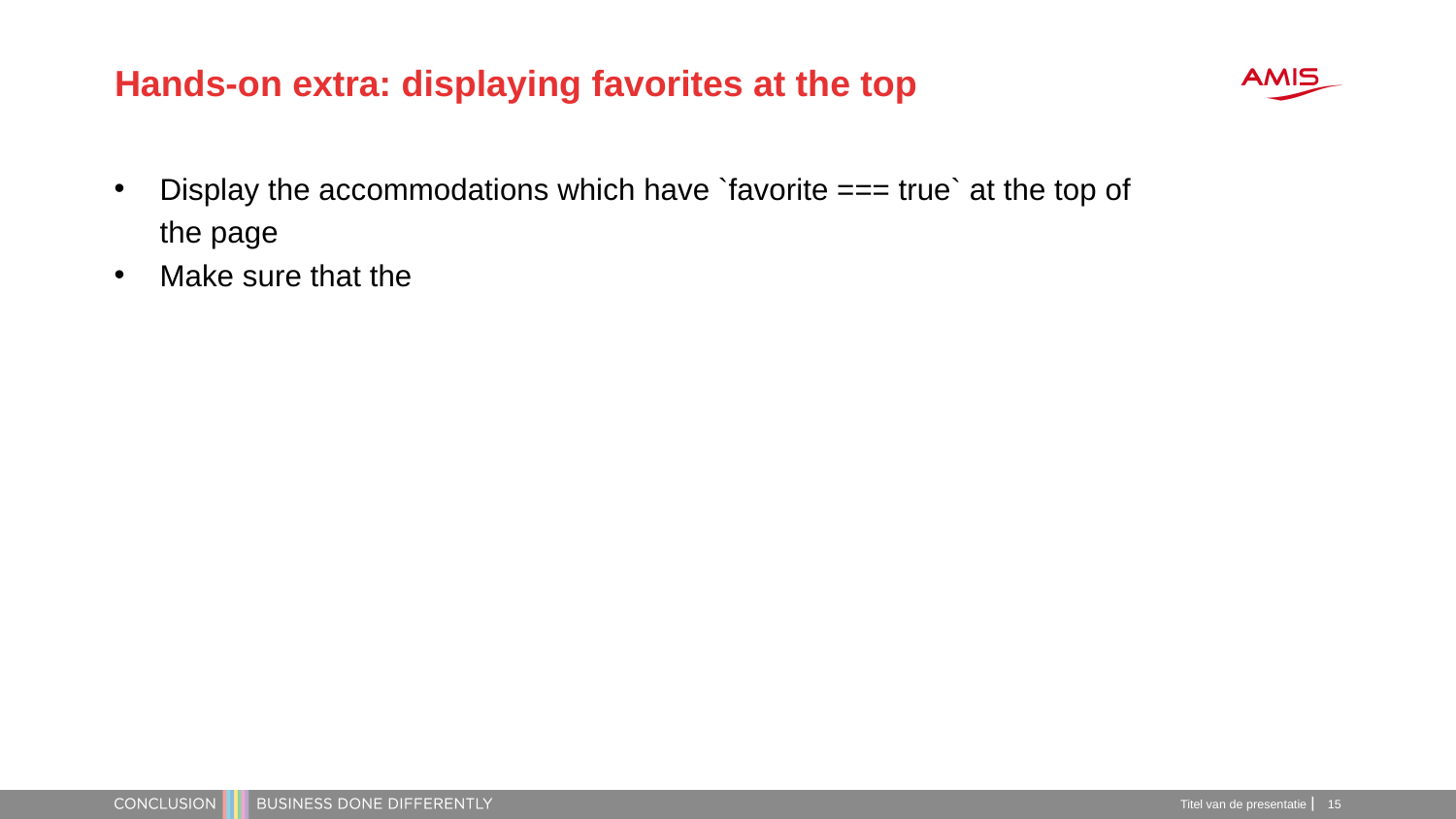

Hands-on extra: displaying favorites at the top

Display the accommodations which have `favorite === true` at the top of the page
Make sure that the

Titel van de presentatie
15